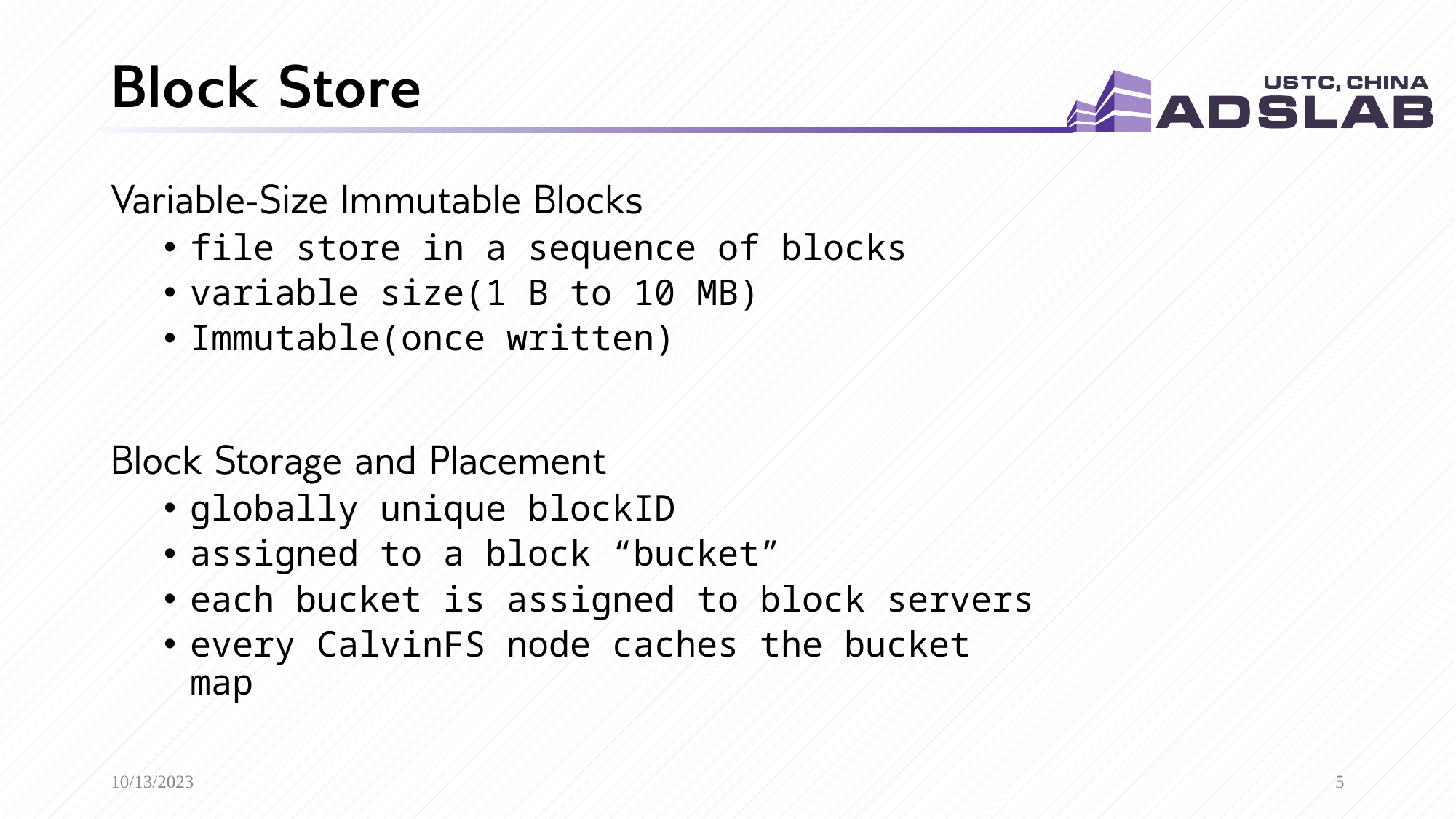

# Block Store
Variable-Size Immutable Blocks
file store in a sequence of blocks
variable size(1 B to 10 MB)
Immutable(once written)

Block Storage and Placement
globally unique blockID
assigned to a block “bucket”
each bucket is assigned to block servers
every CalvinFS node caches the bucket map
10/13/2023